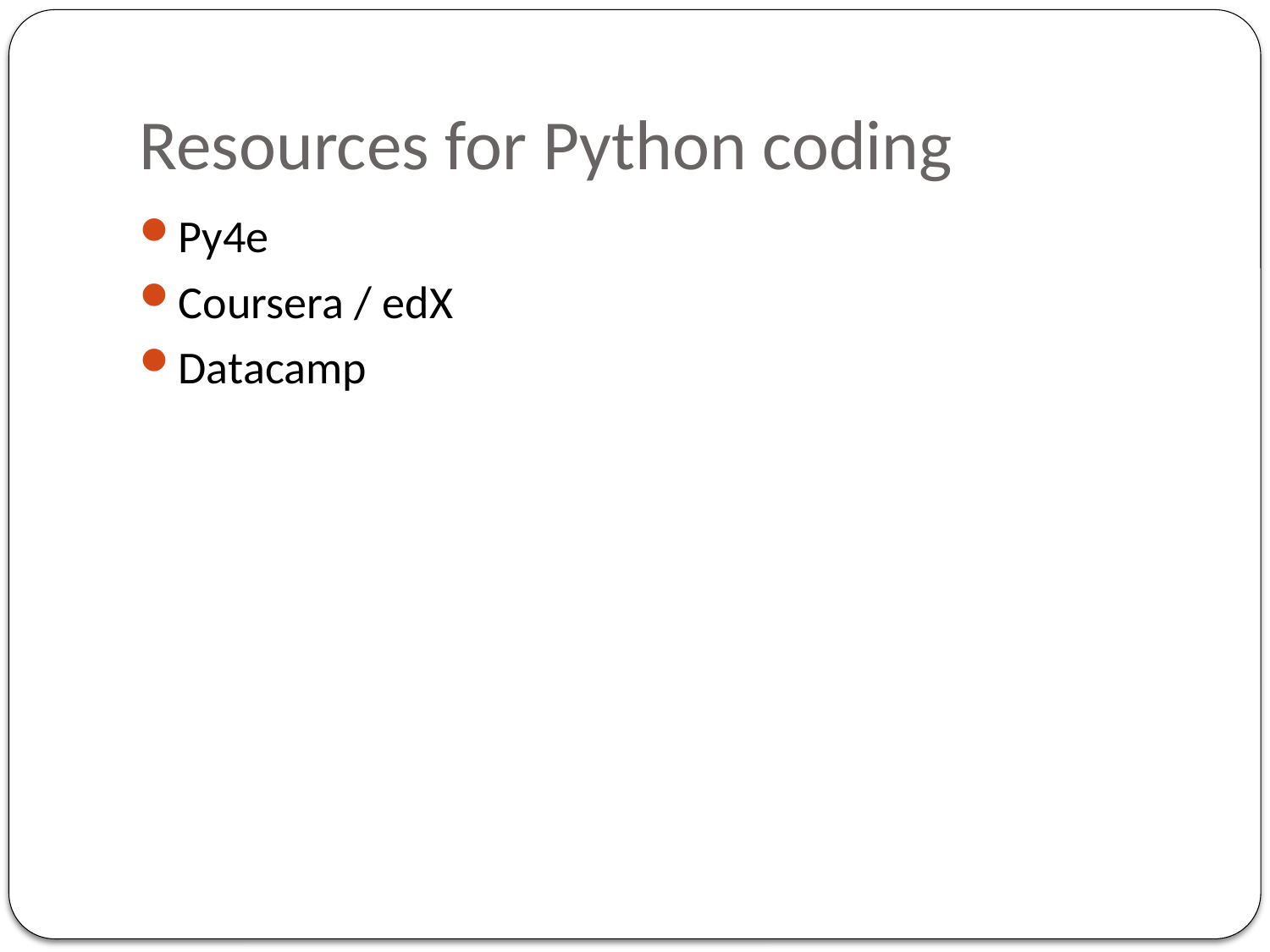

# Resources for Python coding
Py4e
Coursera / edX
Datacamp